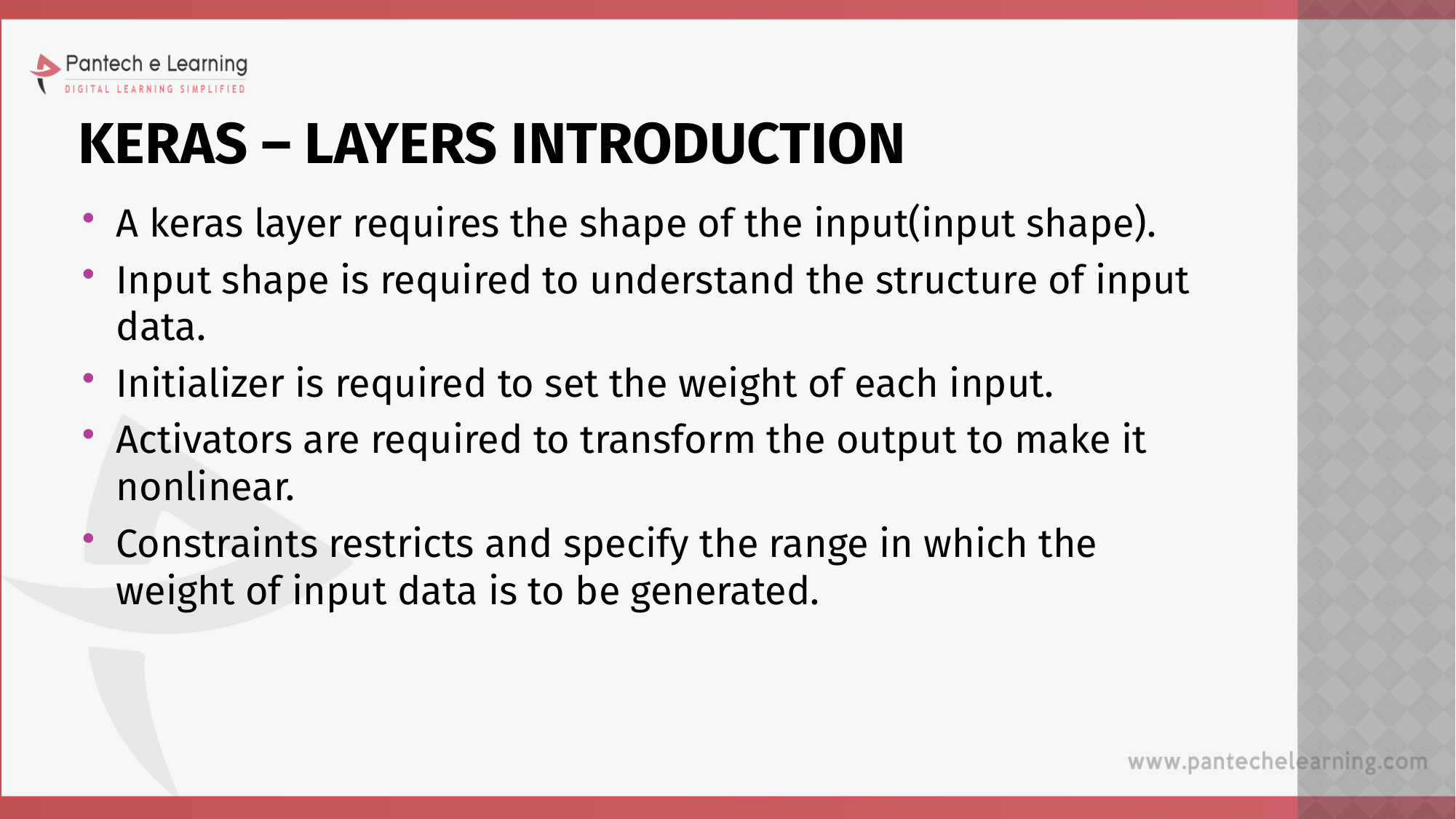

# KERAS – LAYERS INTRODUCTION
A keras layer requires the shape of the input(input shape).
Input shape is required to understand the structure of input data.
Initializer is required to set the weight of each input.
Activators are required to transform the output to make it nonlinear.
Constraints restricts and specify the range in which the weight of input data is to be generated.